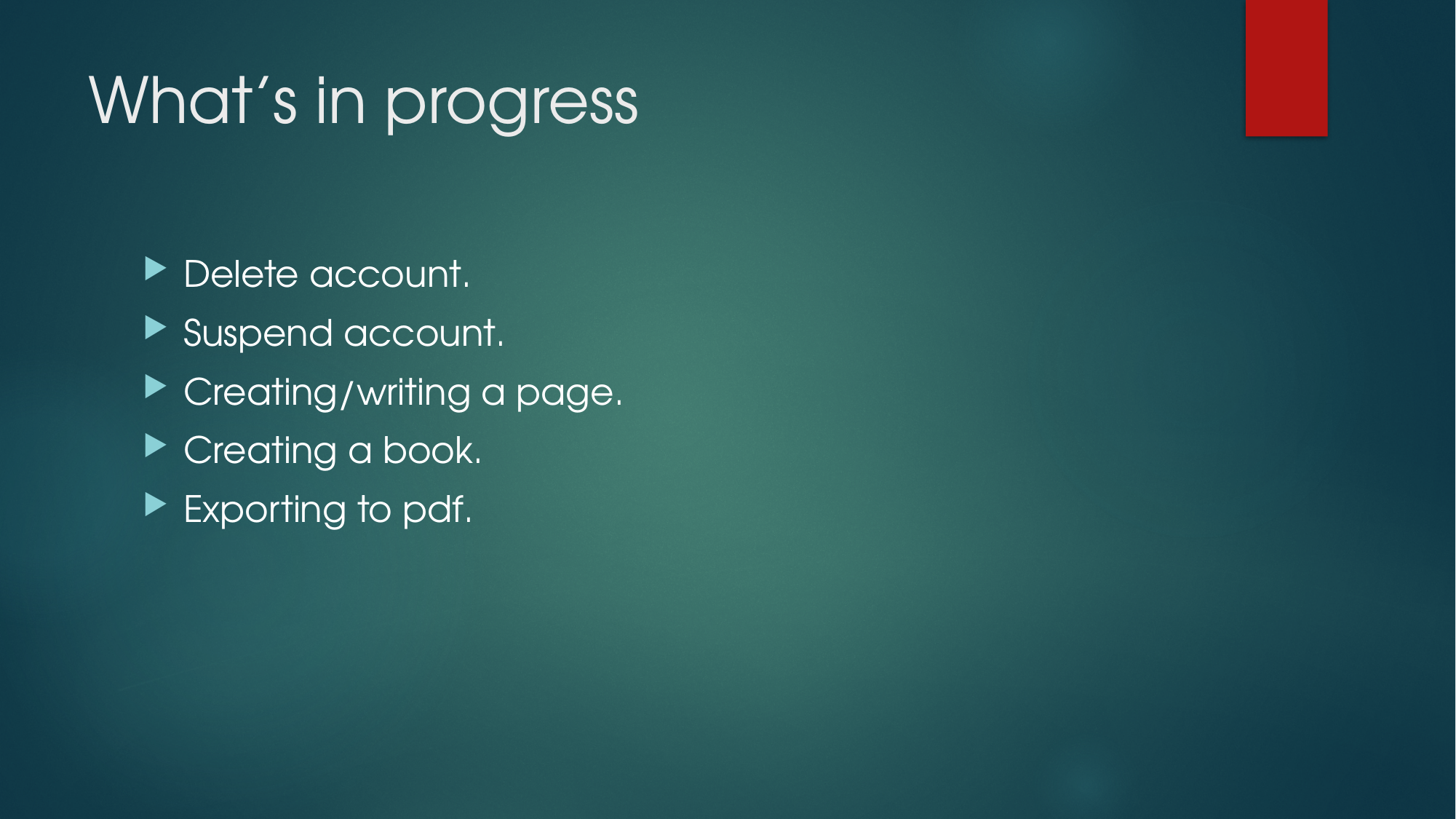

# What’s in progress
Delete account.
Suspend account.
Creating/writing a page.
Creating a book.
Exporting to pdf.